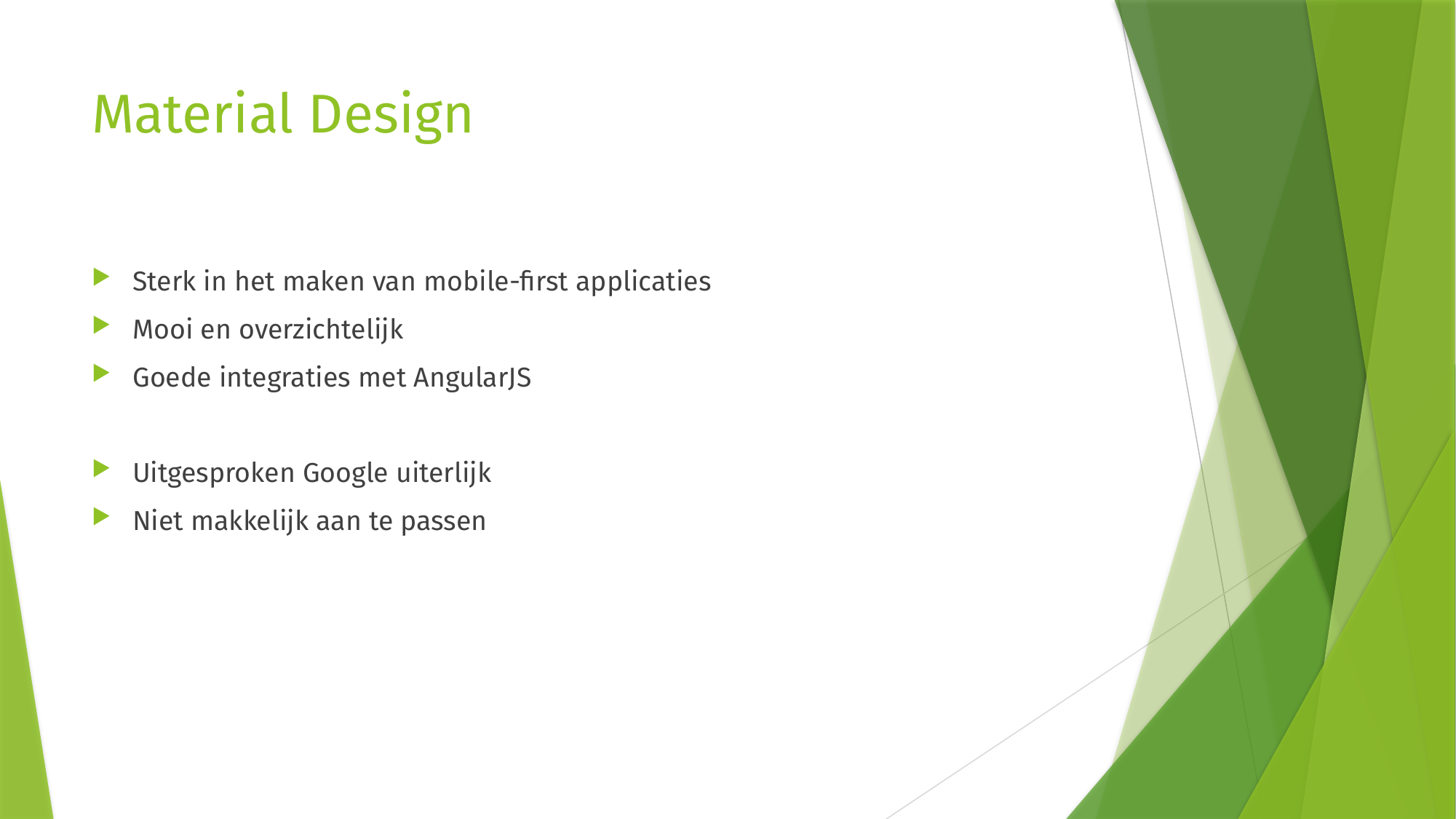

# Material Design
Sterk in het maken van mobile-first applicaties
Mooi en overzichtelijk
Goede integraties met AngularJS

Uitgesproken Google uiterlijk
Niet makkelijk aan te passen